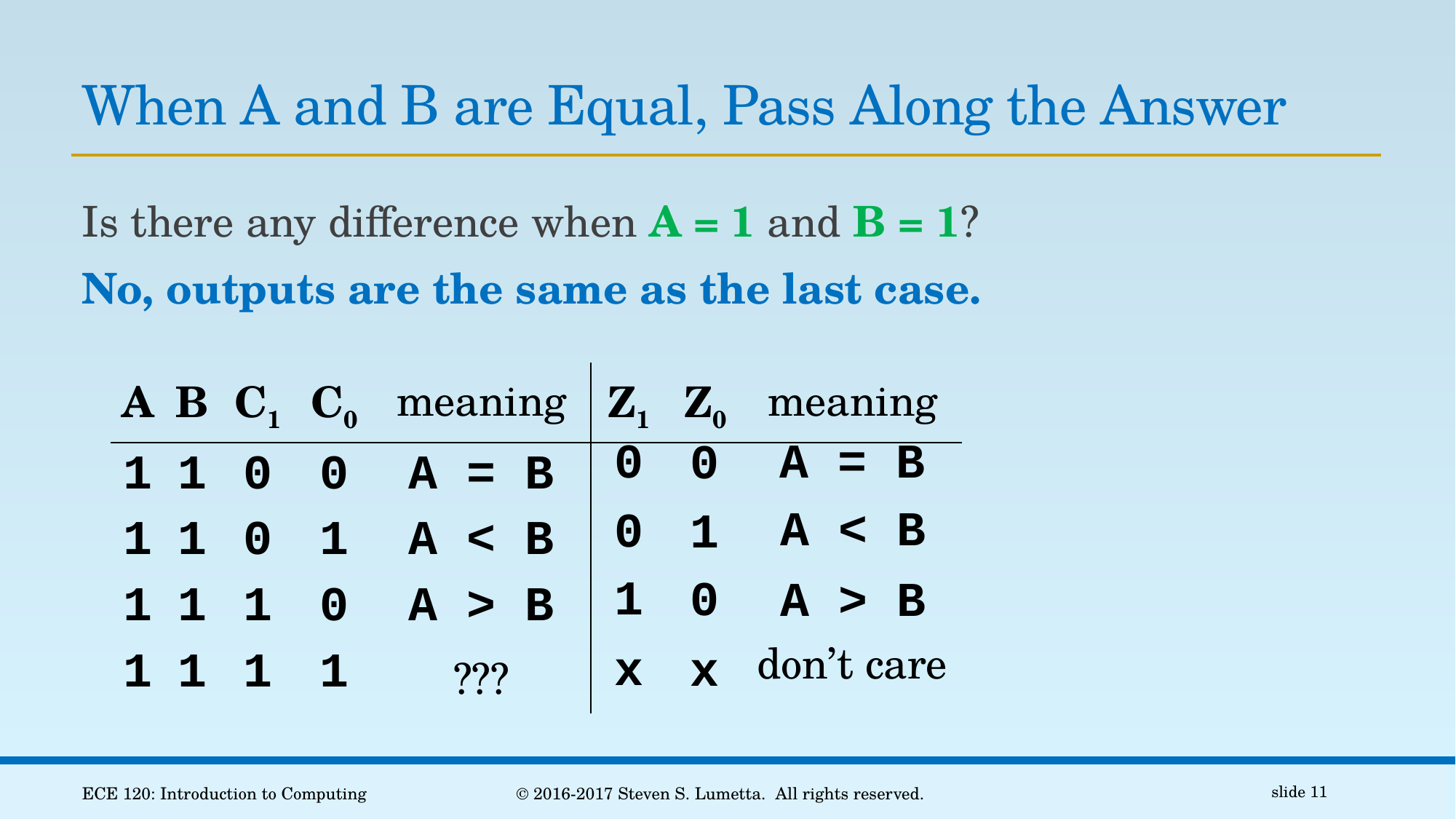

# When A and B are Equal, Pass Along the Answer
Is there any difference when A = 1 and B = 1?
No, outputs are the same as the last case.
| A | B | C1 | C0 | meaning | Z1 | Z0 | meaning |
| --- | --- | --- | --- | --- | --- | --- | --- |
| 1 | 1 | 0 | 0 | A = B |  |  |  |
| 1 | 1 | 0 | 1 | A < B |  |  |  |
| 1 | 1 | 1 | 0 | A > B |  |  |  |
| 1 | 1 | 1 | 1 | ??? |  |  |  |
0
0
A = B
A < B
0
1
1
0
A > B
don’t care
x
x
ECE 120: Introduction to Computing
© 2016-2017 Steven S. Lumetta.  All rights reserved.
slide 11